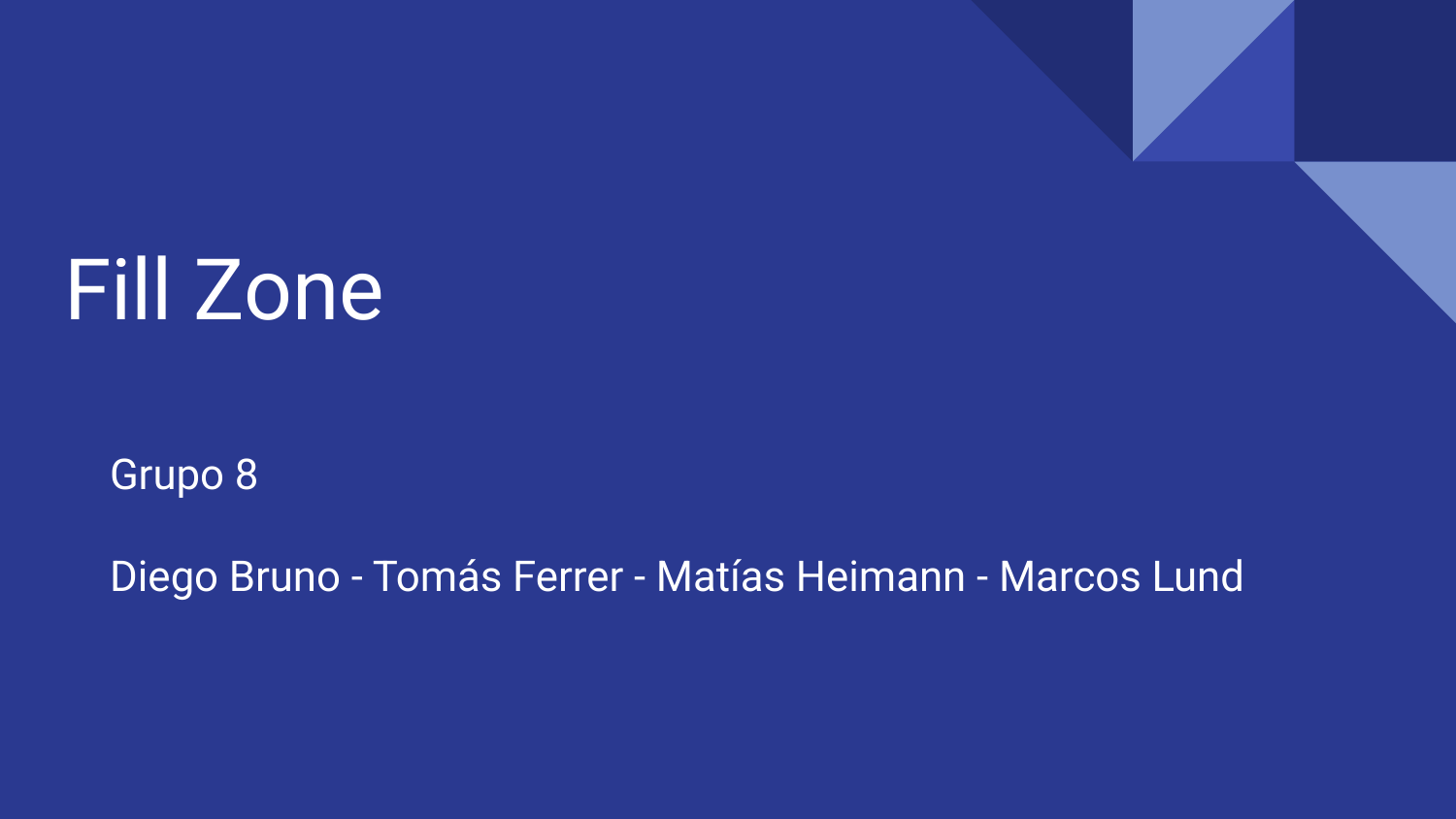

# Fill Zone
Grupo 8

Diego Bruno - Tomás Ferrer - Matías Heimann - Marcos Lund